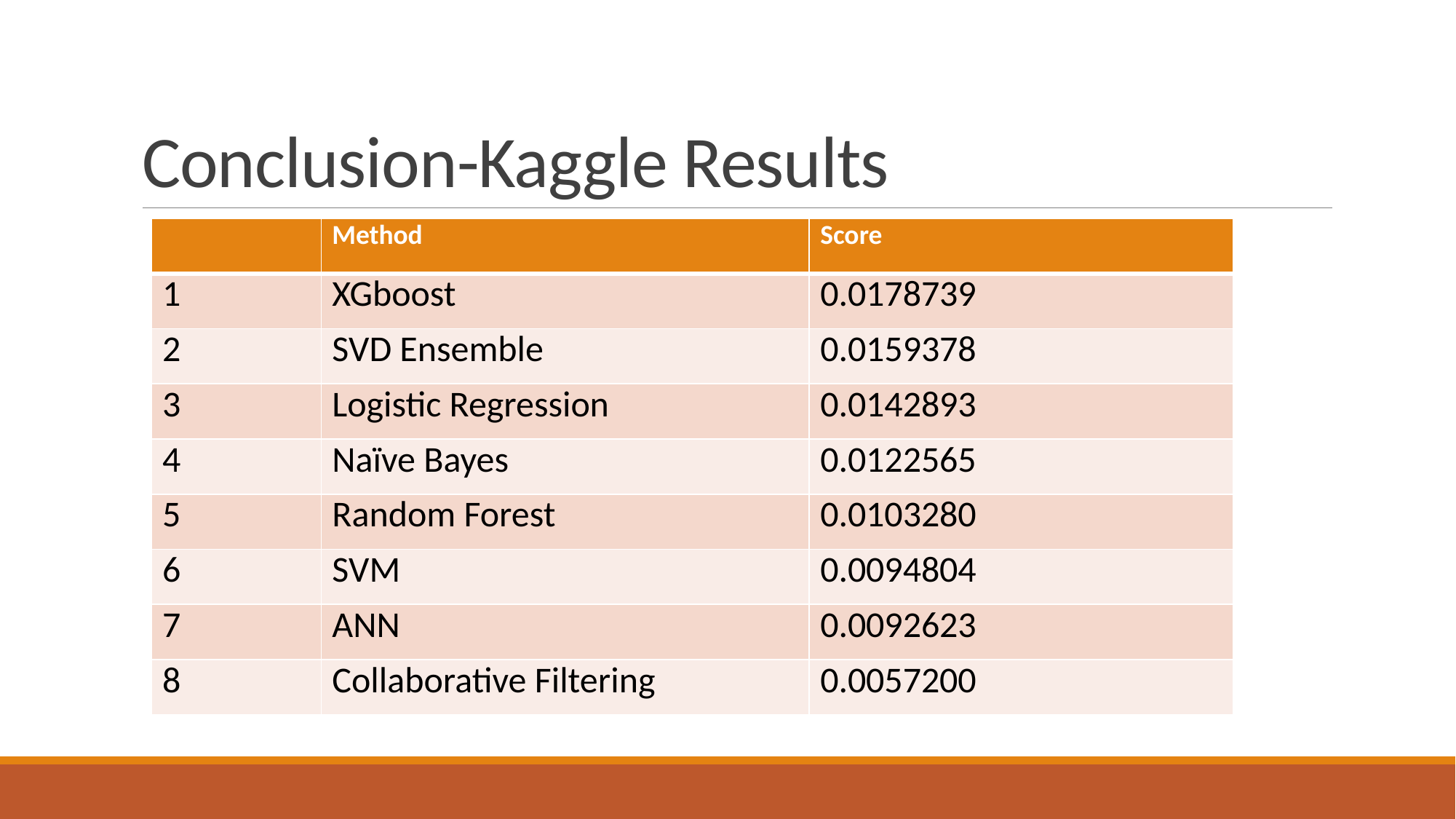

# Conclusion-Kaggle Results
|  | Method | Score |
| --- | --- | --- |
| 1 | XGboost | 0.0178739 |
| 2 | SVD Ensemble | 0.0159378 |
| 3 | Logistic Regression | 0.0142893 |
| 4 | Naïve Bayes | 0.0122565 |
| 5 | Random Forest | 0.0103280 |
| 6 | SVM | 0.0094804 |
| 7 | ANN | 0.0092623 |
| 8 | Collaborative Filtering | 0.0057200 |